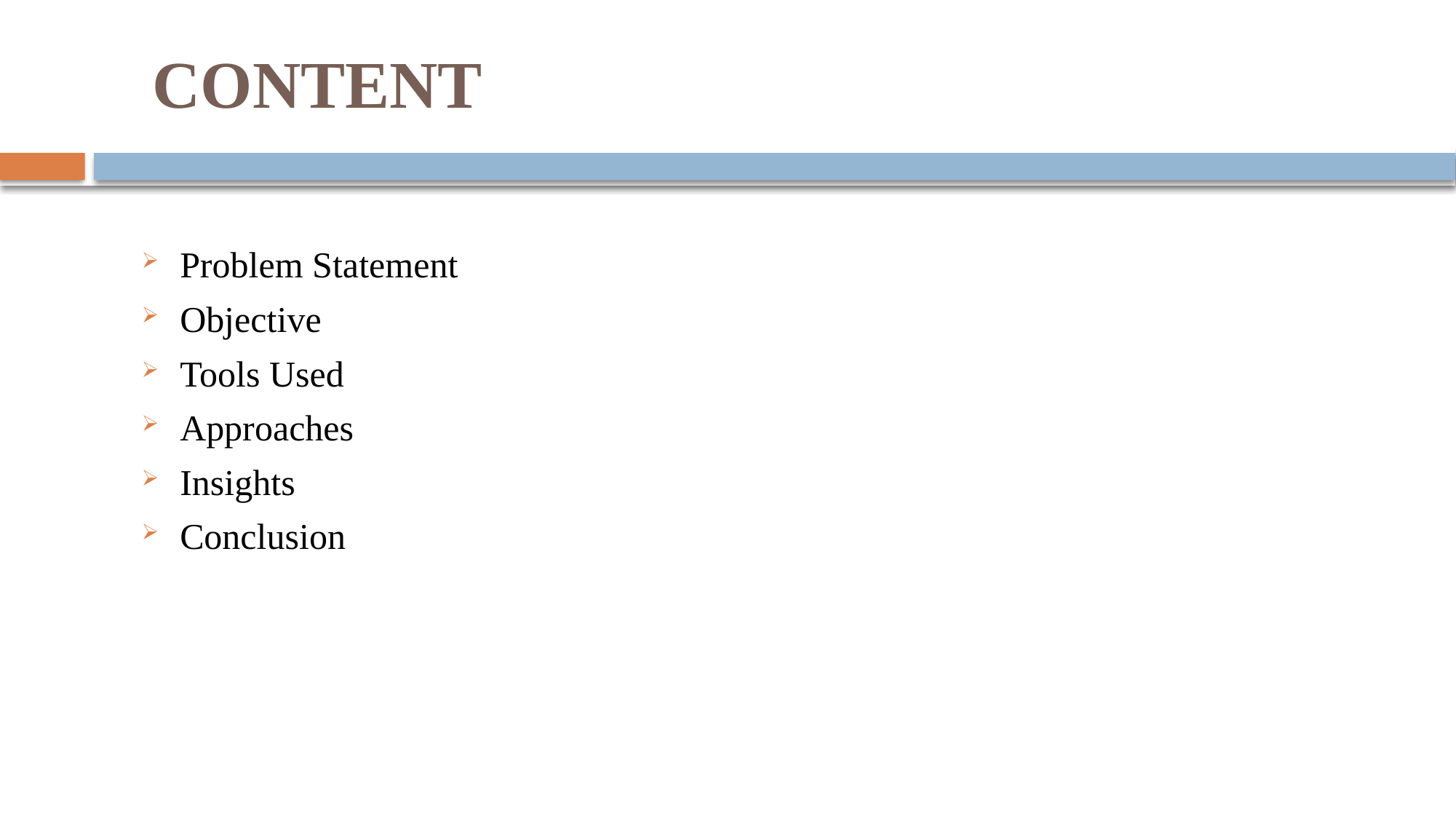

# CONTENT
Problem Statement
Objective
Tools Used
Approaches
Insights
Conclusion